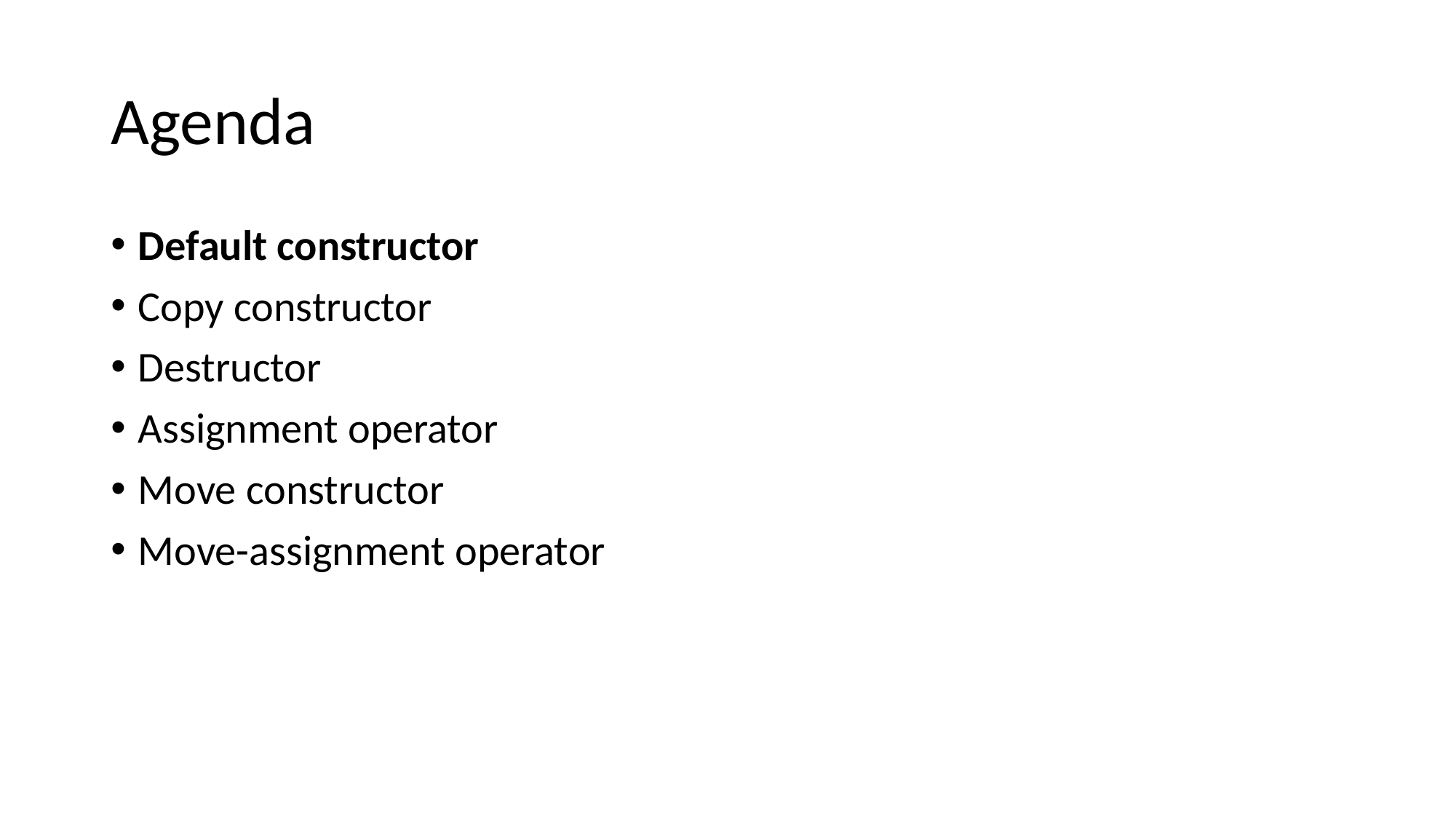

# Agenda
Default constructor
Copy constructor
Destructor
Assignment operator
Move constructor
Move-assignment operator